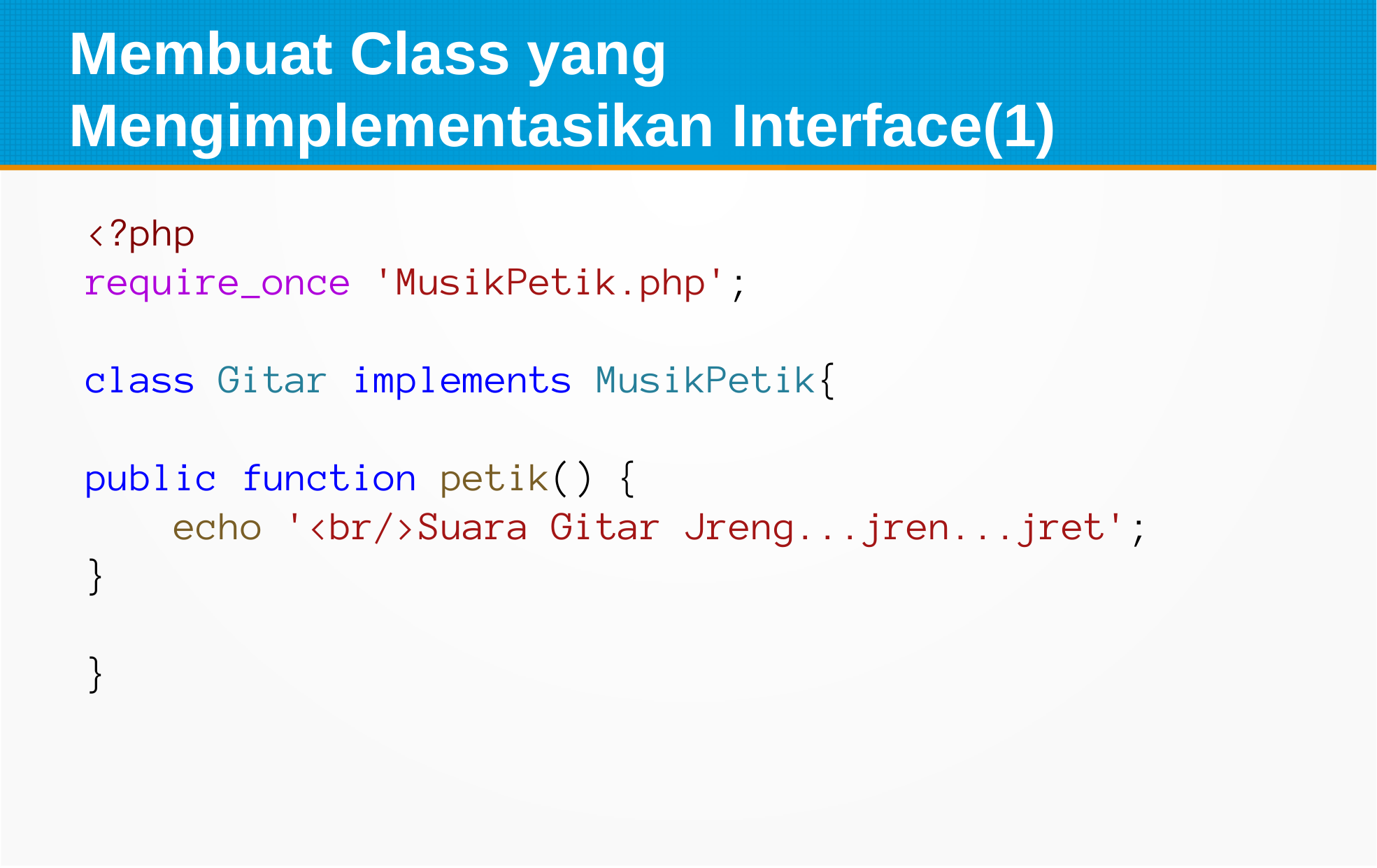

Membuat Class yang Mengimplementasikan Interface(1)
<?php
require_once 'MusikPetik.php';
class Gitar implements MusikPetik{
public function petik() {
    echo '<br/>Suara Gitar Jreng...jren...jret';
}
}